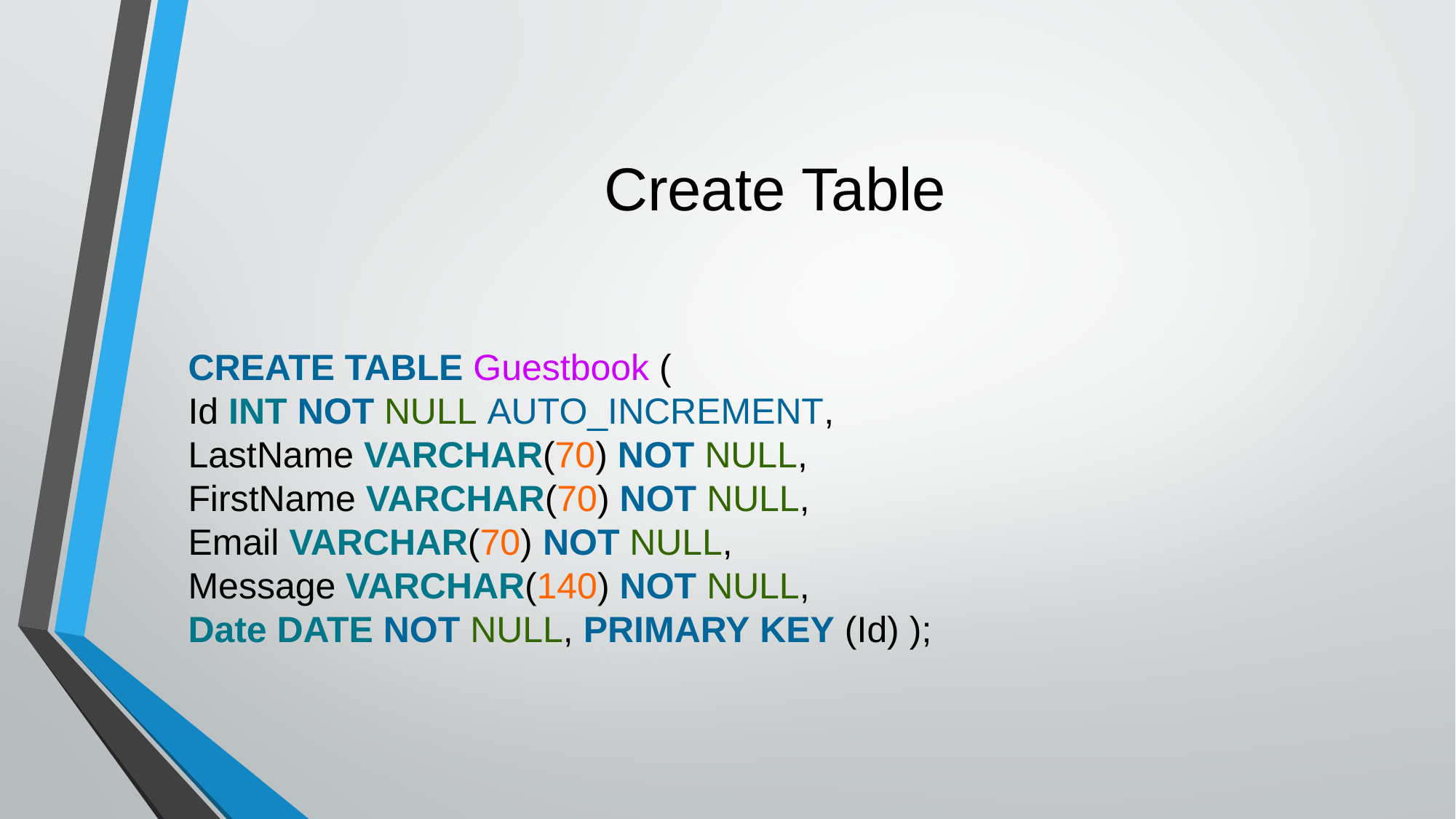

# Create Table
CREATE TABLE Guestbook (
Id INT NOT NULL AUTO_INCREMENT,
LastName VARCHAR(70) NOT NULL,
FirstName VARCHAR(70) NOT NULL,
Email VARCHAR(70) NOT NULL,
Message VARCHAR(140) NOT NULL,
Date DATE NOT NULL, PRIMARY KEY (Id) );